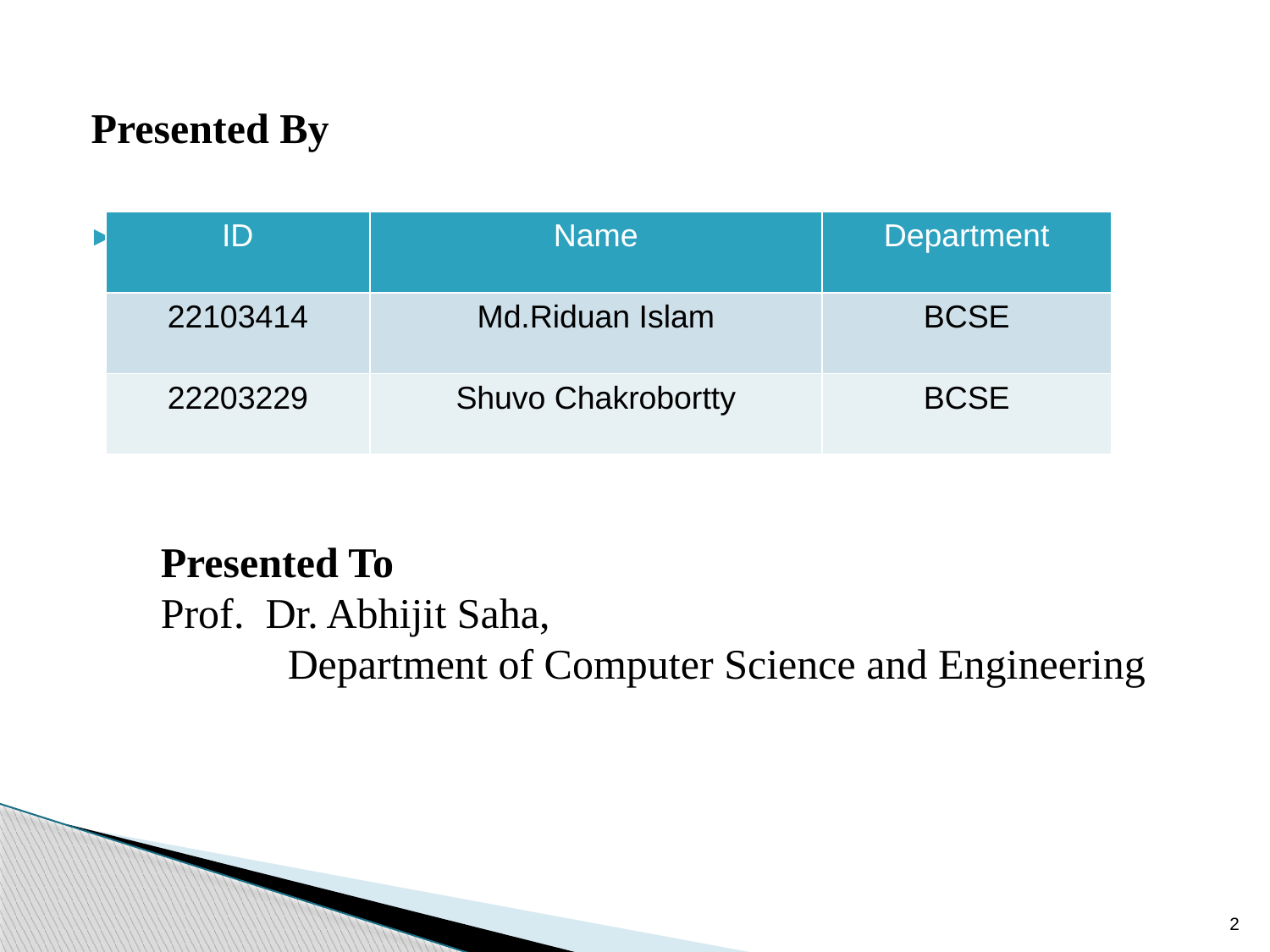

Presented By

Presented By

| ID | Name | Department |
| --- | --- | --- |
| 22103414 | Md.Riduan Islam | BCSE |
| 22203229 | Shuvo Chakrobortty | BCSE |
Presented To
Prof.  Dr. Abhijit Saha,
	Department of Computer Science and Engineering
2